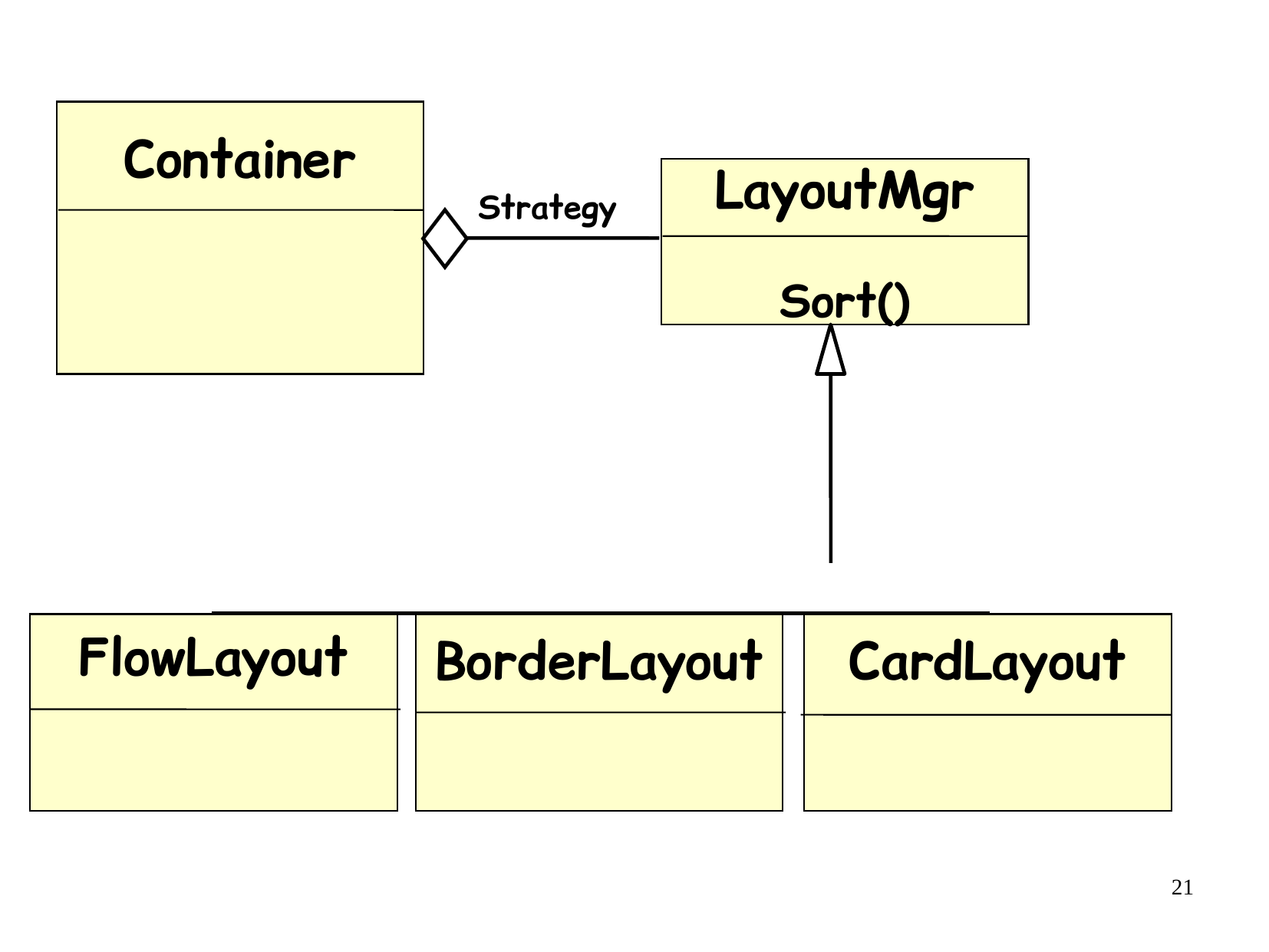

Container

LayoutMgr

Sort()

Strategy

FlowLayout

BorderLayout

CardLayout